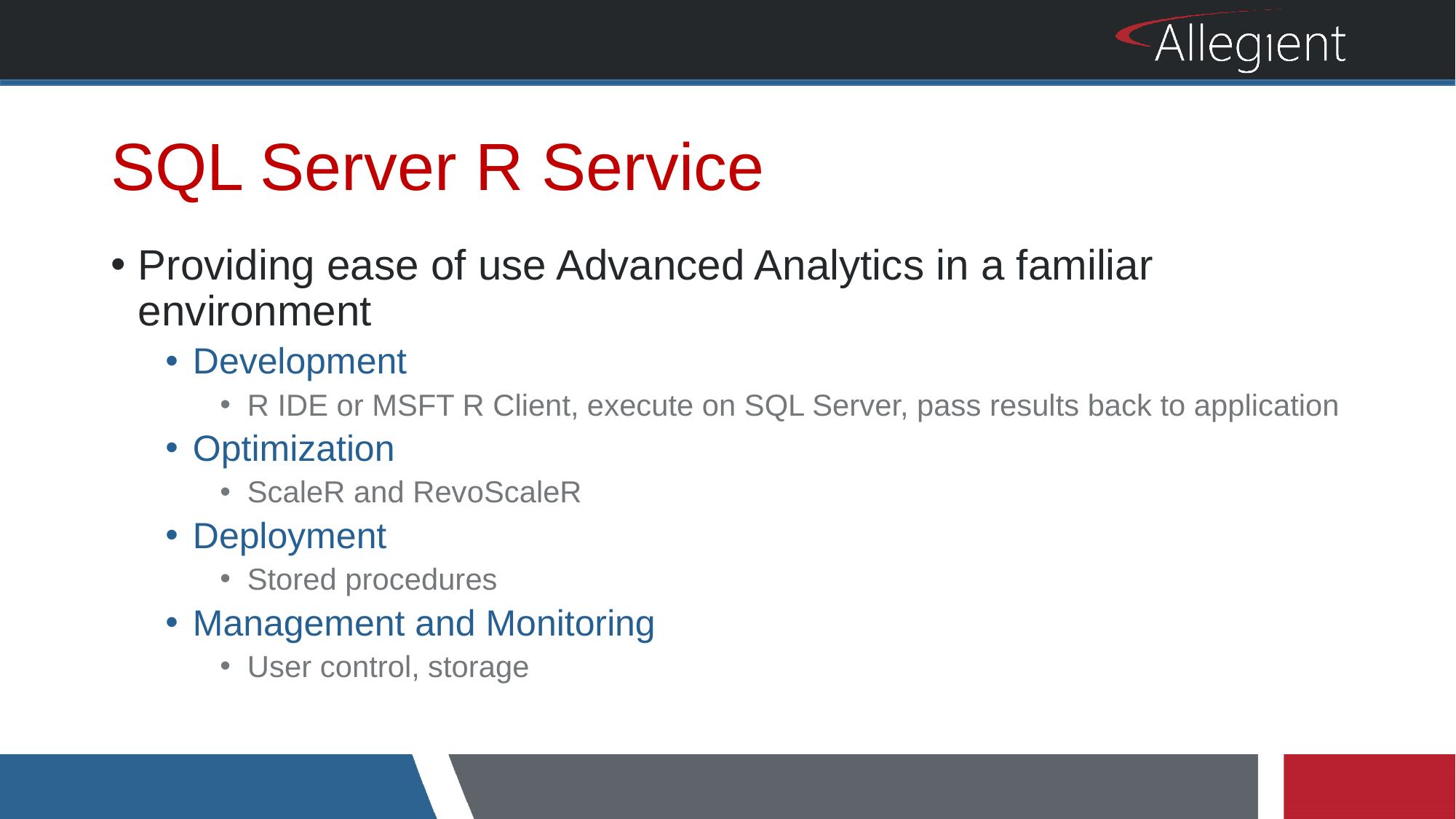

# SQL Server R Service
Providing ease of use Advanced Analytics in a familiar environment
Development
R IDE or MSFT R Client, execute on SQL Server, pass results back to application
Optimization
ScaleR and RevoScaleR
Deployment
Stored procedures
Management and Monitoring
User control, storage